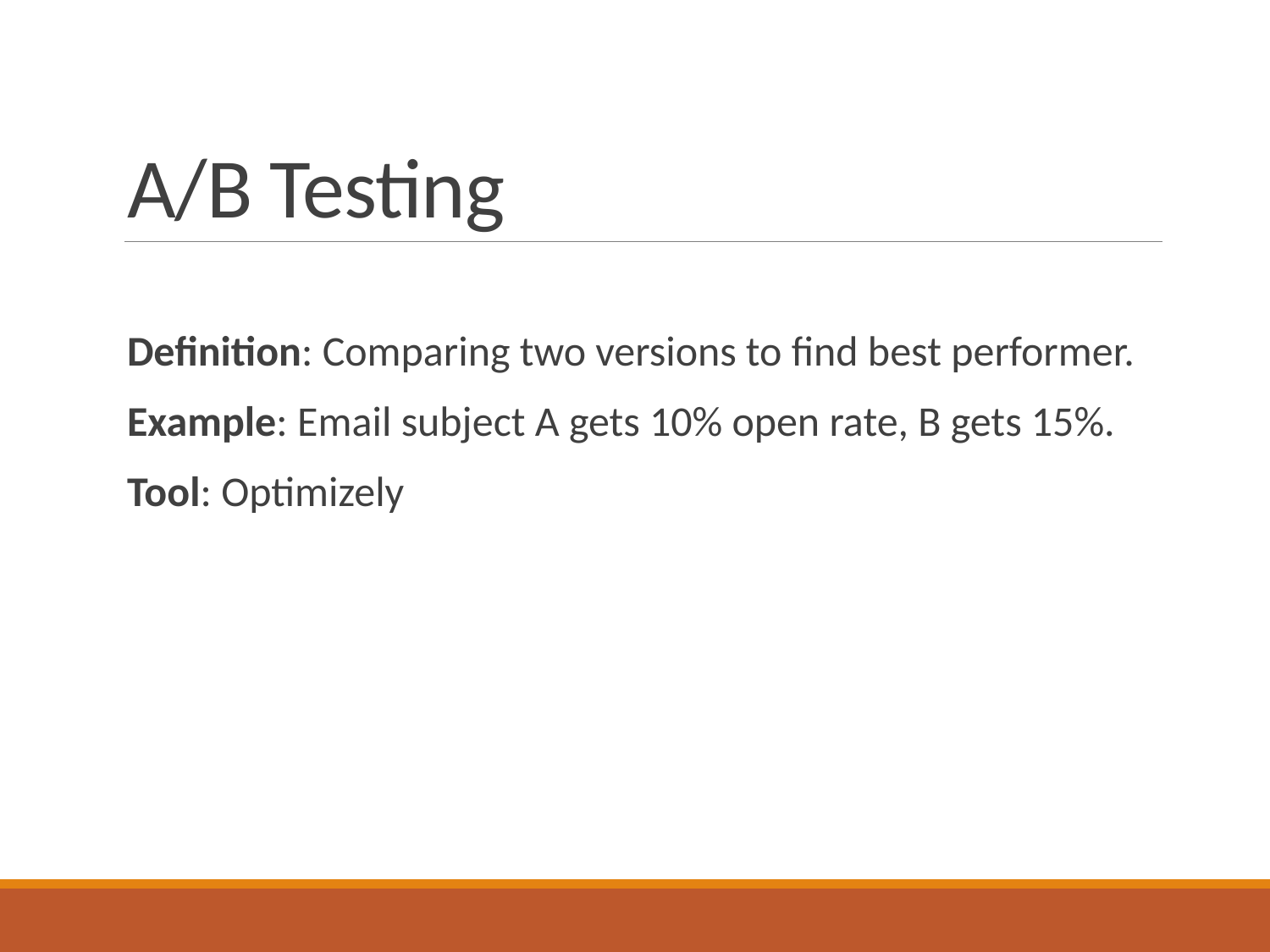

# A/B Testing

Definition: Comparing two versions to find best performer.
Example: Email subject A gets 10% open rate, B gets 15%.
Tool: Optimizely